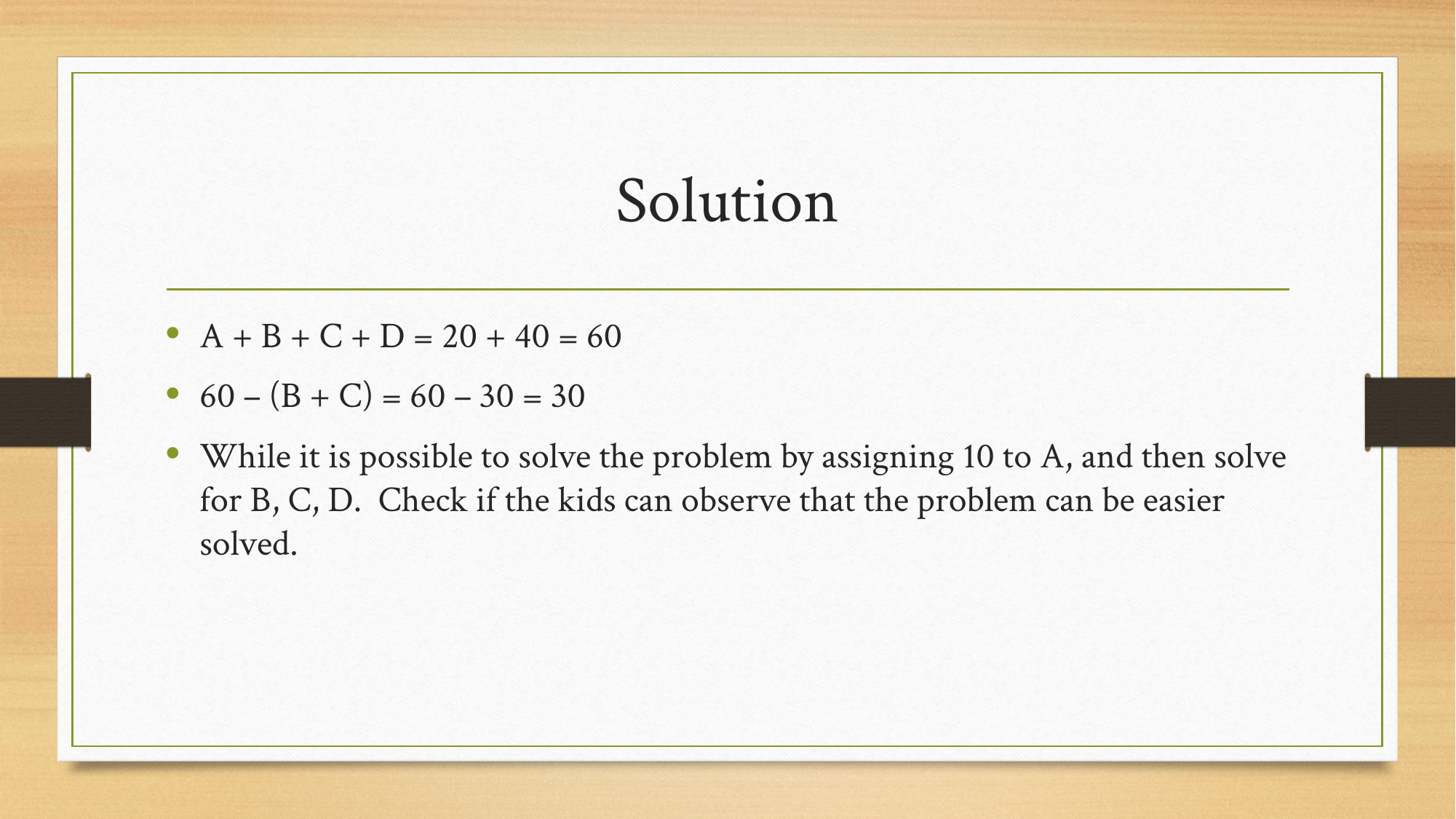

# Solution
A + B + C + D = 20 + 40 = 60
60 – (B + C) = 60 – 30 = 30
While it is possible to solve the problem by assigning 10 to A, and then solve for B, C, D.  Check if the kids can observe that the problem can be easier solved.